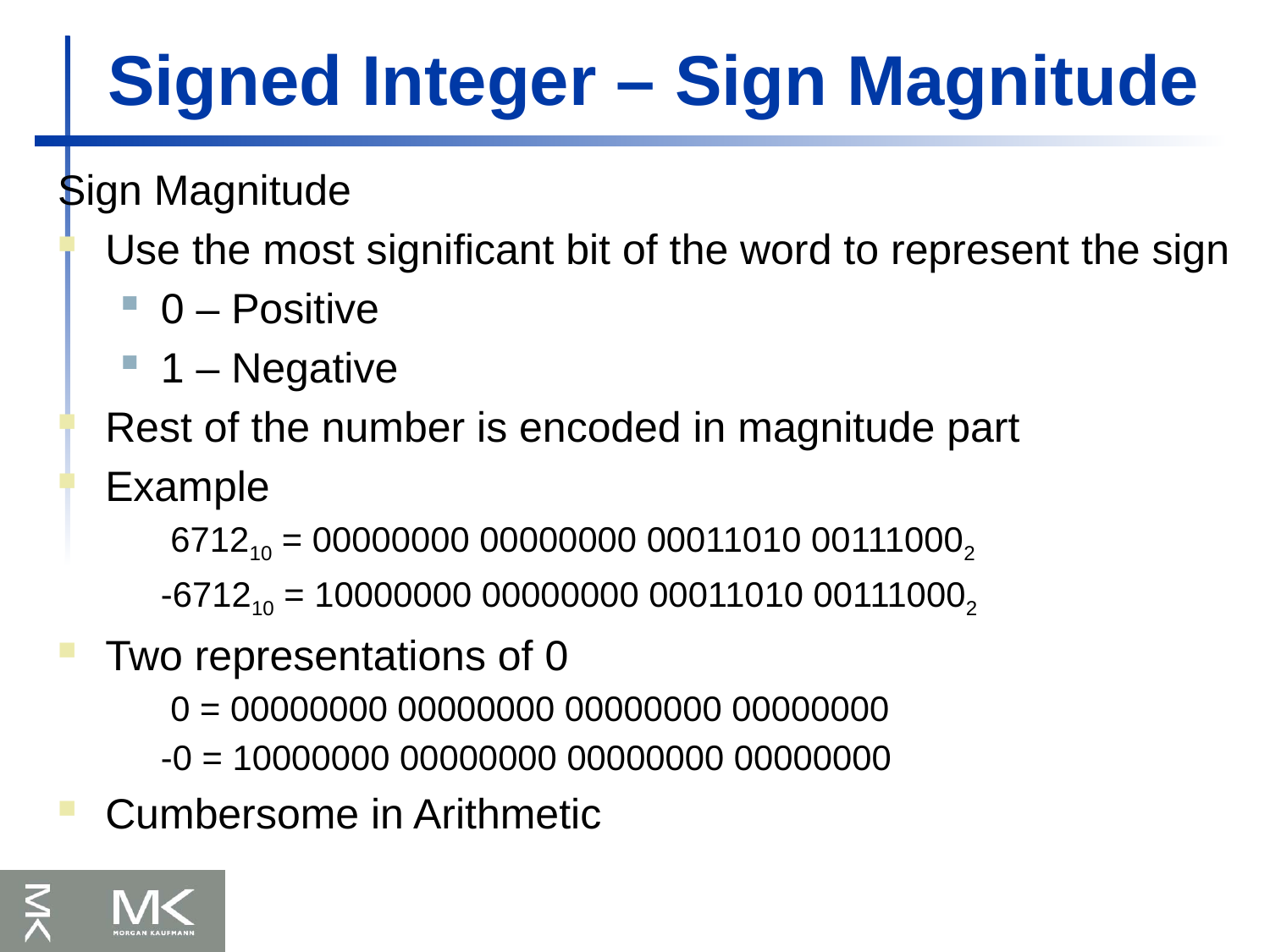

# Signed Integer – Sign Magnitude
Sign Magnitude
Use the most significant bit of the word to represent the sign
0 – Positive
1 – Negative
Rest of the number is encoded in magnitude part
Example
 	 671210 = 00000000 00000000 00011010 001110002
	-671210 = 10000000 00000000 00011010 001110002
Two representations of 0
 	 0 = 00000000 00000000 00000000 00000000
	-0 = 10000000 00000000 00000000 00000000
Cumbersome in Arithmetic